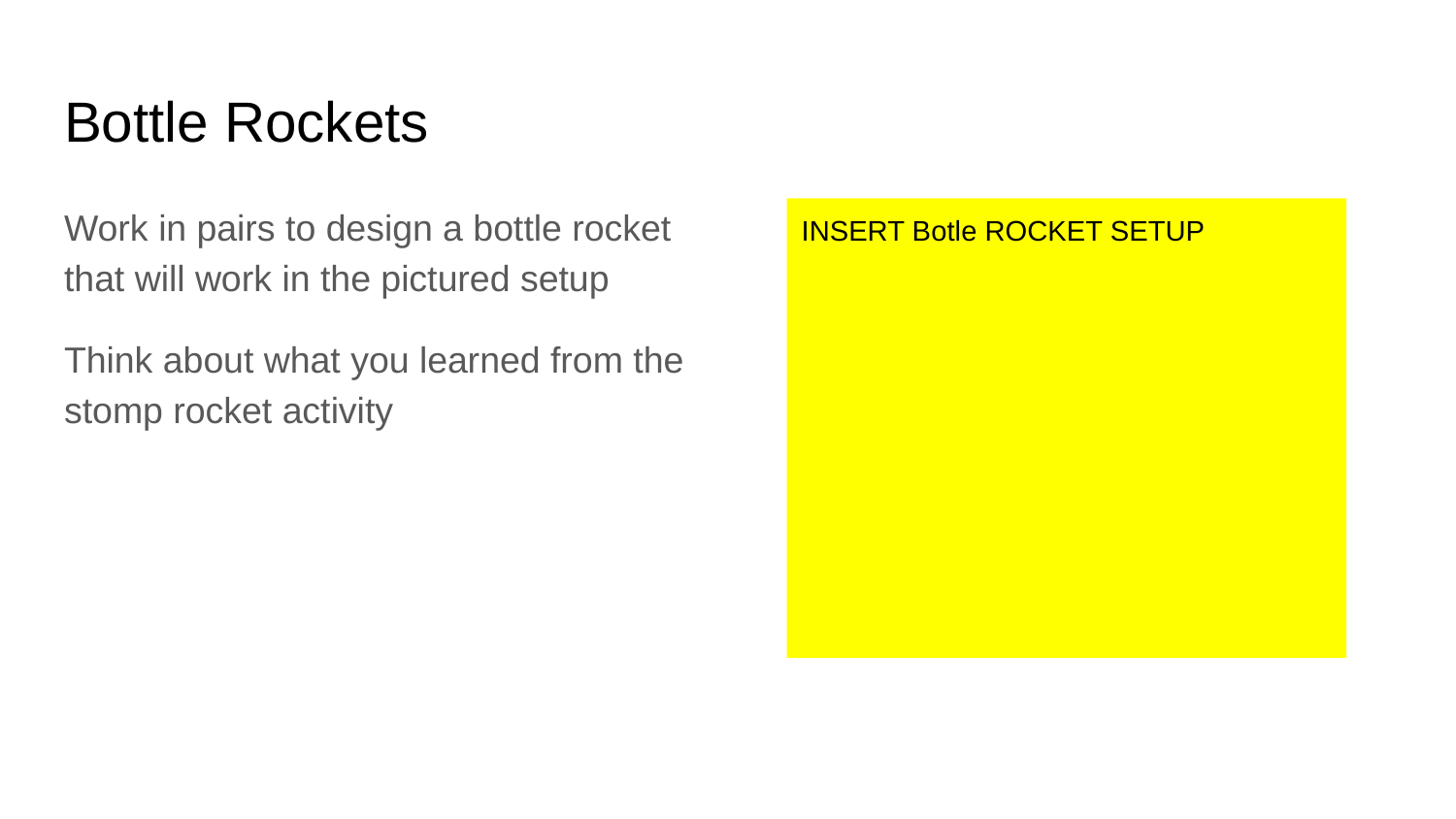

# Bottle Rockets
Work in pairs to design a bottle rocket that will work in the pictured setup
Think about what you learned from the stomp rocket activity

INSERT Botle ROCKET SETUP